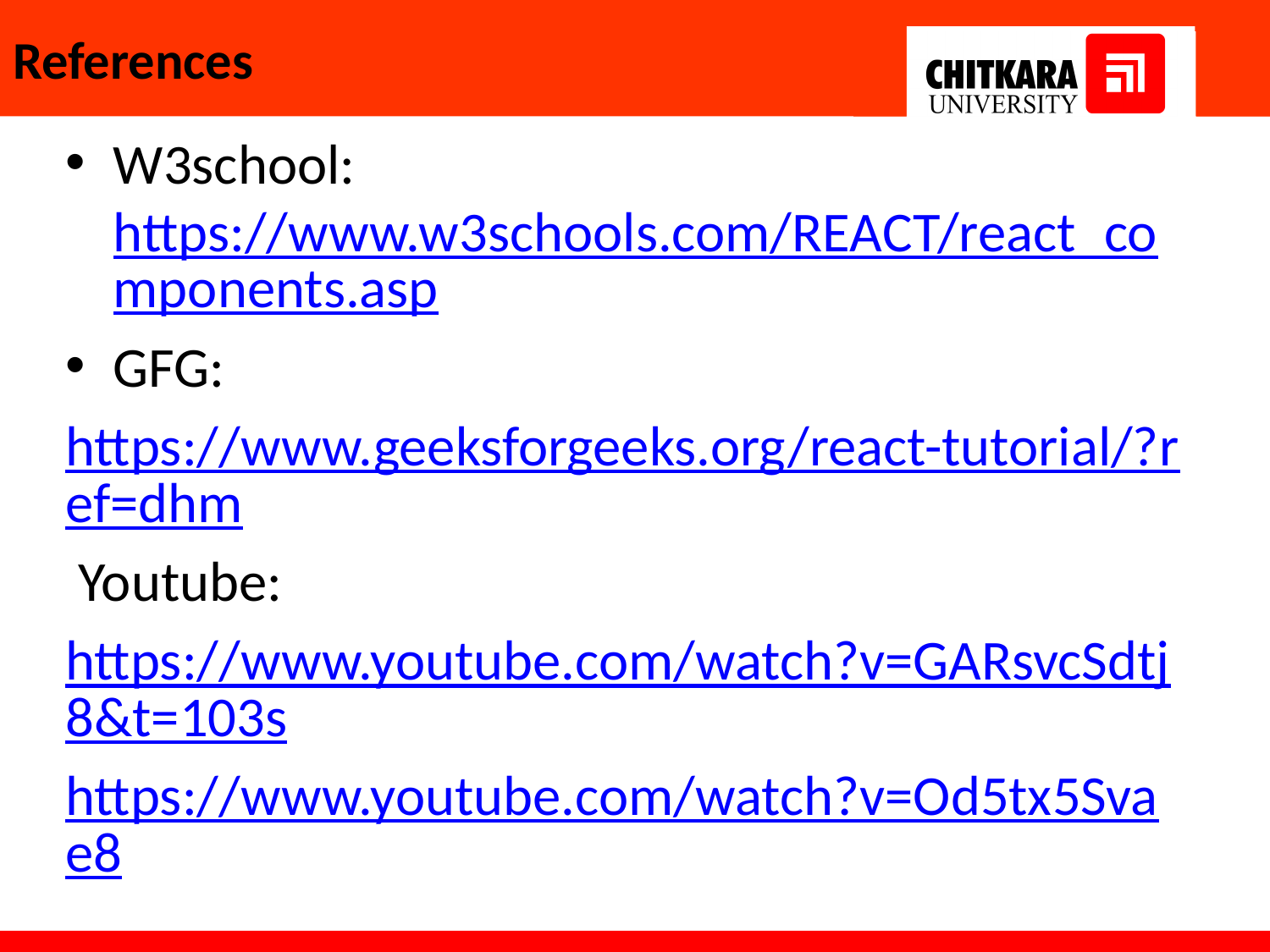

# References
W3school: https://www.w3schools.com/REACT/react_components.asp
GFG:
https://www.geeksforgeeks.org/react-tutorial/?ref=dhm
 Youtube:
https://www.youtube.com/watch?v=GARsvcSdtj8&t=103s
https://www.youtube.com/watch?v=Od5tx5Svae8